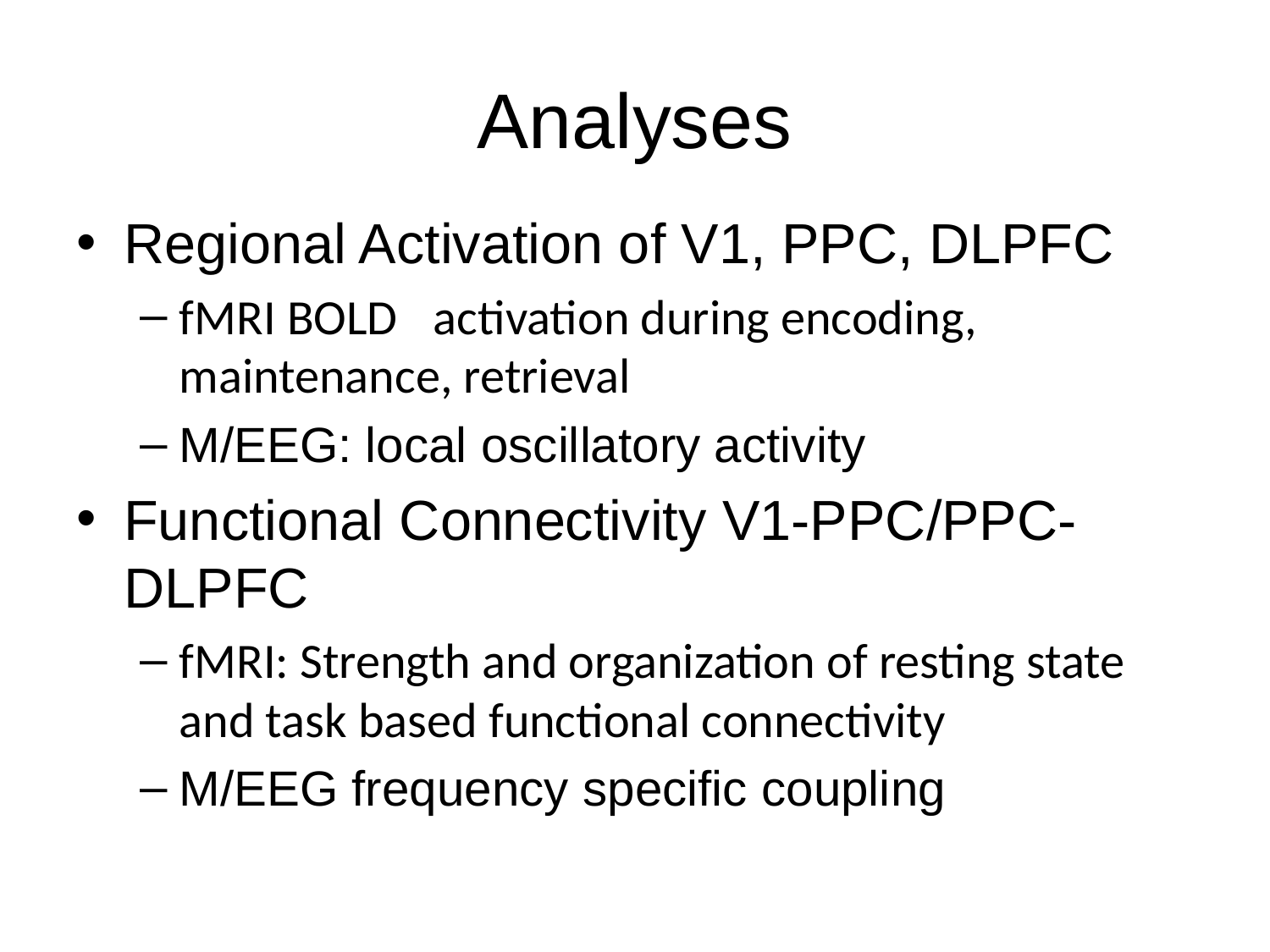

# Analyses
Regional Activation of V1, PPC, DLPFC
fMRI BOLD	activation during encoding, maintenance, retrieval
M/EEG: local oscillatory activity
Functional Connectivity V1-PPC/PPC-DLPFC
fMRI: Strength and organization of resting state and task based functional connectivity
M/EEG frequency specific coupling